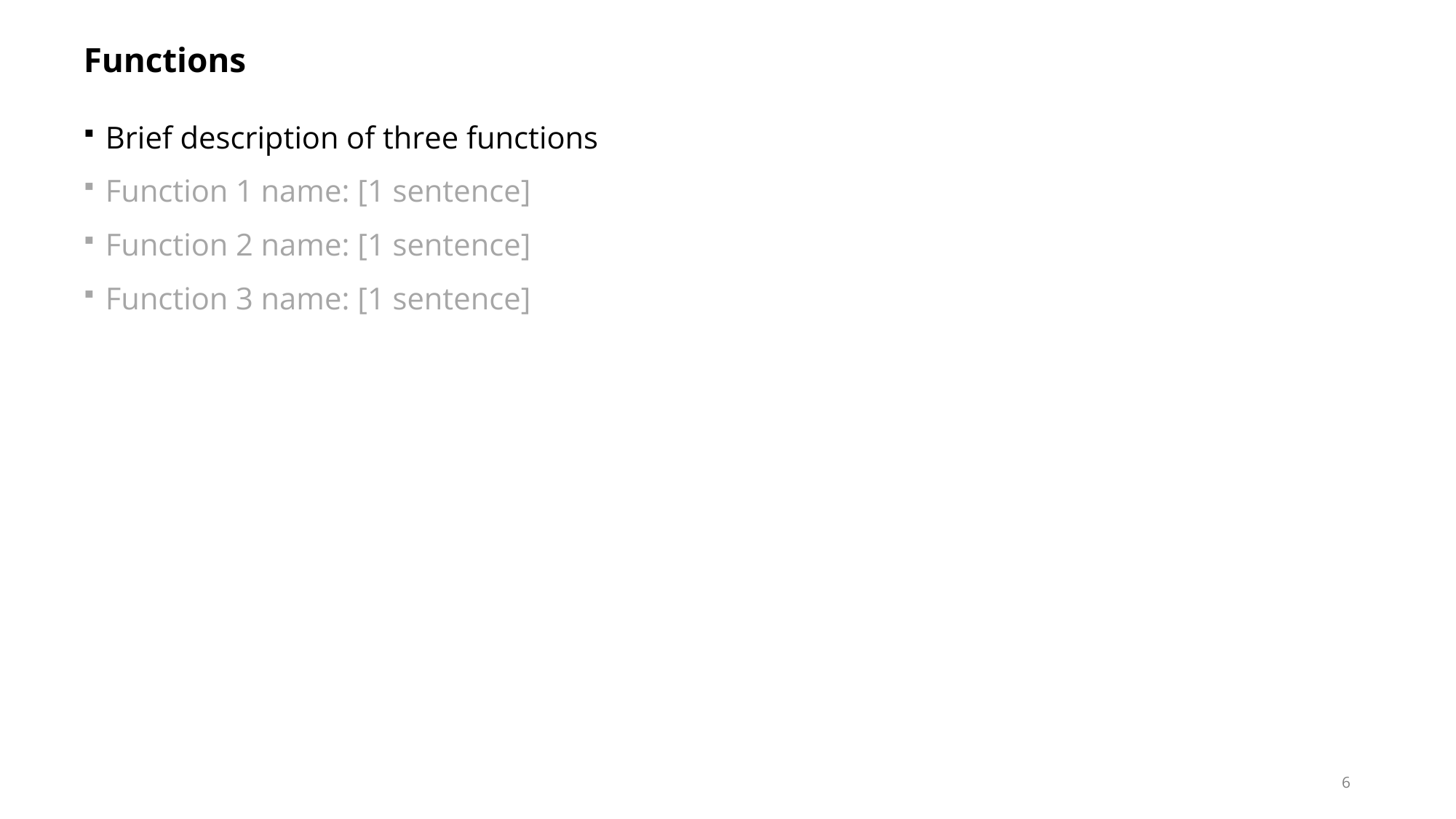

# Functions
Brief description of three functions
Function 1 name: [1 sentence]
Function 2 name: [1 sentence]
Function 3 name: [1 sentence]

6